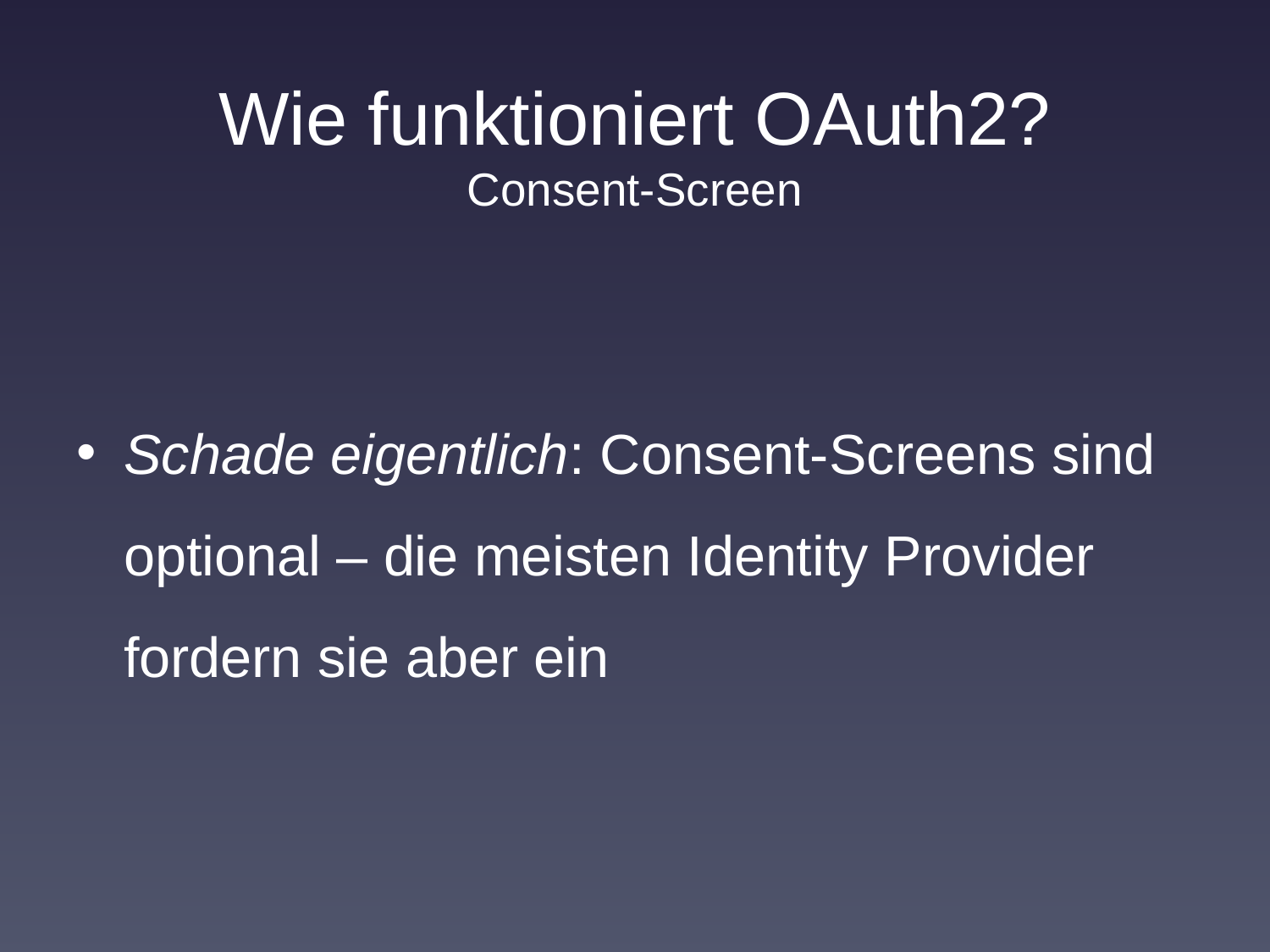

# Wie funktioniert OAuth2? Consent-Screen
Schade eigentlich: Consent-Screens sind optional – die meisten Identity Provider fordern sie aber ein